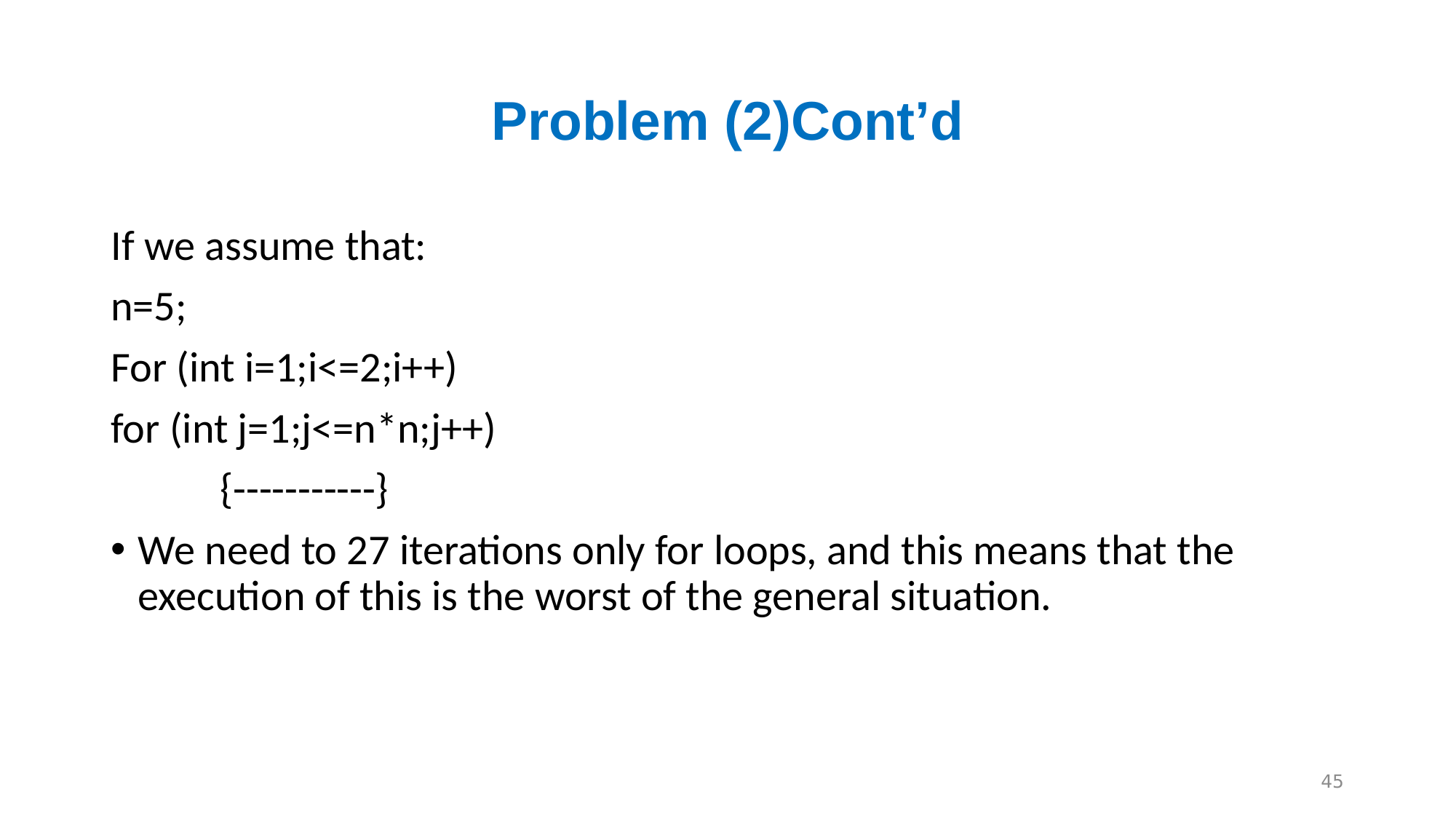

# Problem (2)Cont’d
If we assume that:
n=5;
For (int i=1;i<=2;i++)
for (int j=1;j<=n*n;j++)
	{-----------}
We need to 27 iterations only for loops, and this means that the execution of this is the worst of the general situation.
45